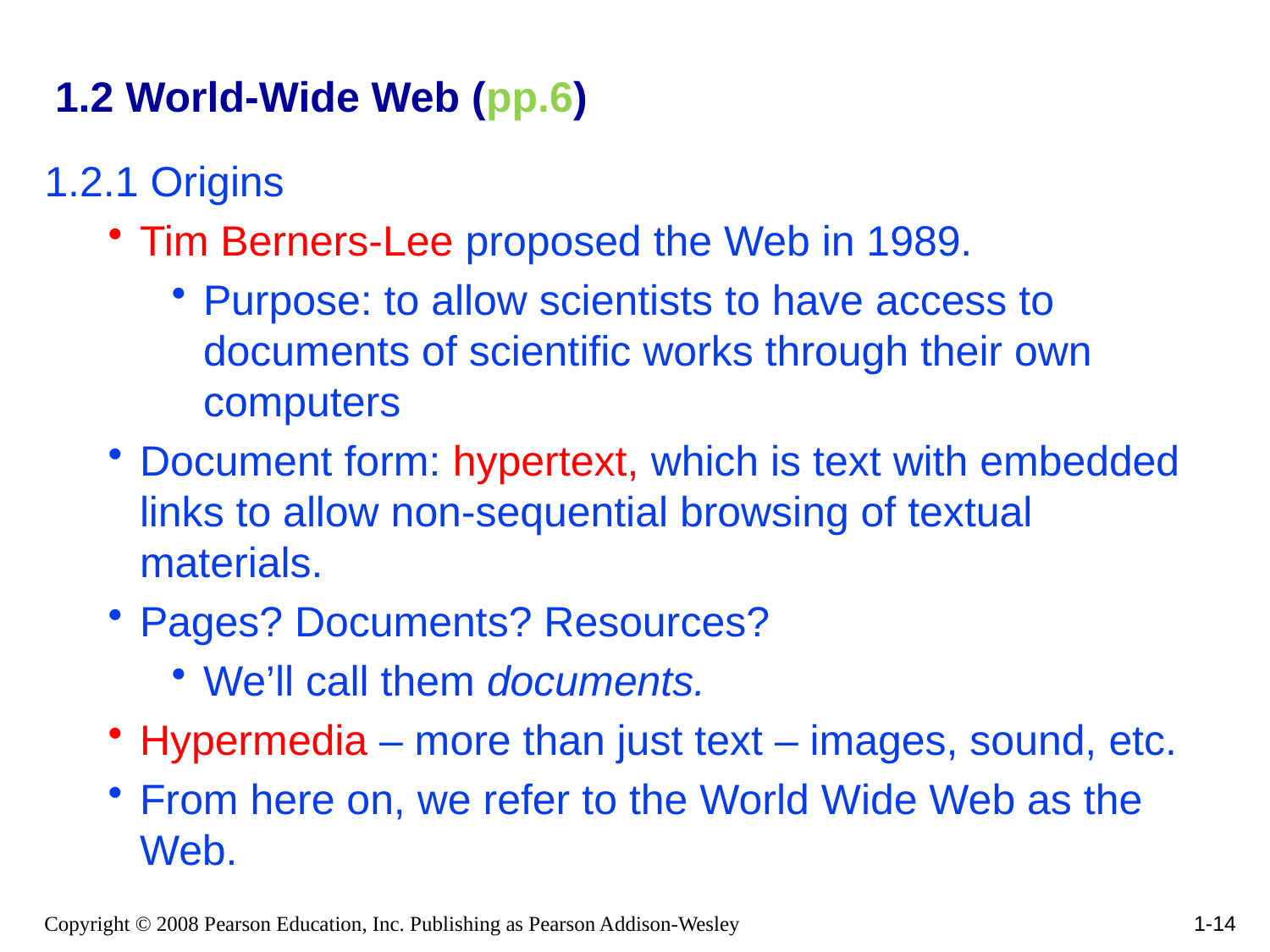

# 1.2 World-Wide Web (pp.6)
1.2.1 Origins
Tim Berners-Lee proposed the Web in 1989.
Purpose: to allow scientists to have access to documents of scientific works through their own computers
Document form: hypertext, which is text with embedded links to allow non-sequential browsing of textual materials.
Pages? Documents? Resources?
We’ll call them documents.
Hypermedia – more than just text – images, sound, etc.
From here on, we refer to the World Wide Web as the Web.